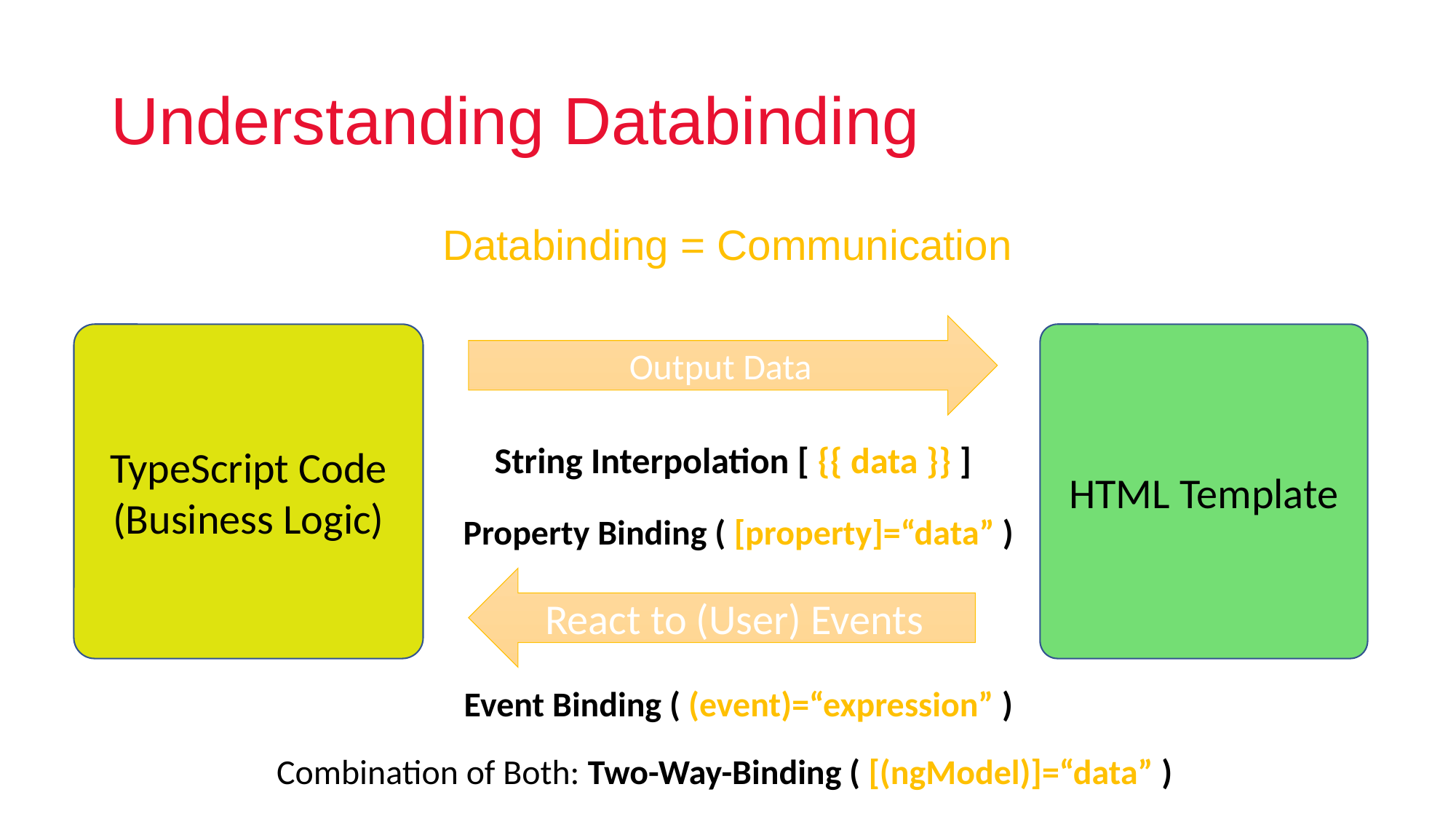

# Understanding Databinding
Databinding = Communication

Output Data
TypeScript Code (Business Logic)
HTML Template
String Interpolation [ {{ data }} ]
Property Binding ( [property]=“data” )
React to (User) Events
Event Binding ( (event)=“expression” )
Combination of Both: Two-Way-Binding ( [(ngModel)]=“data” )